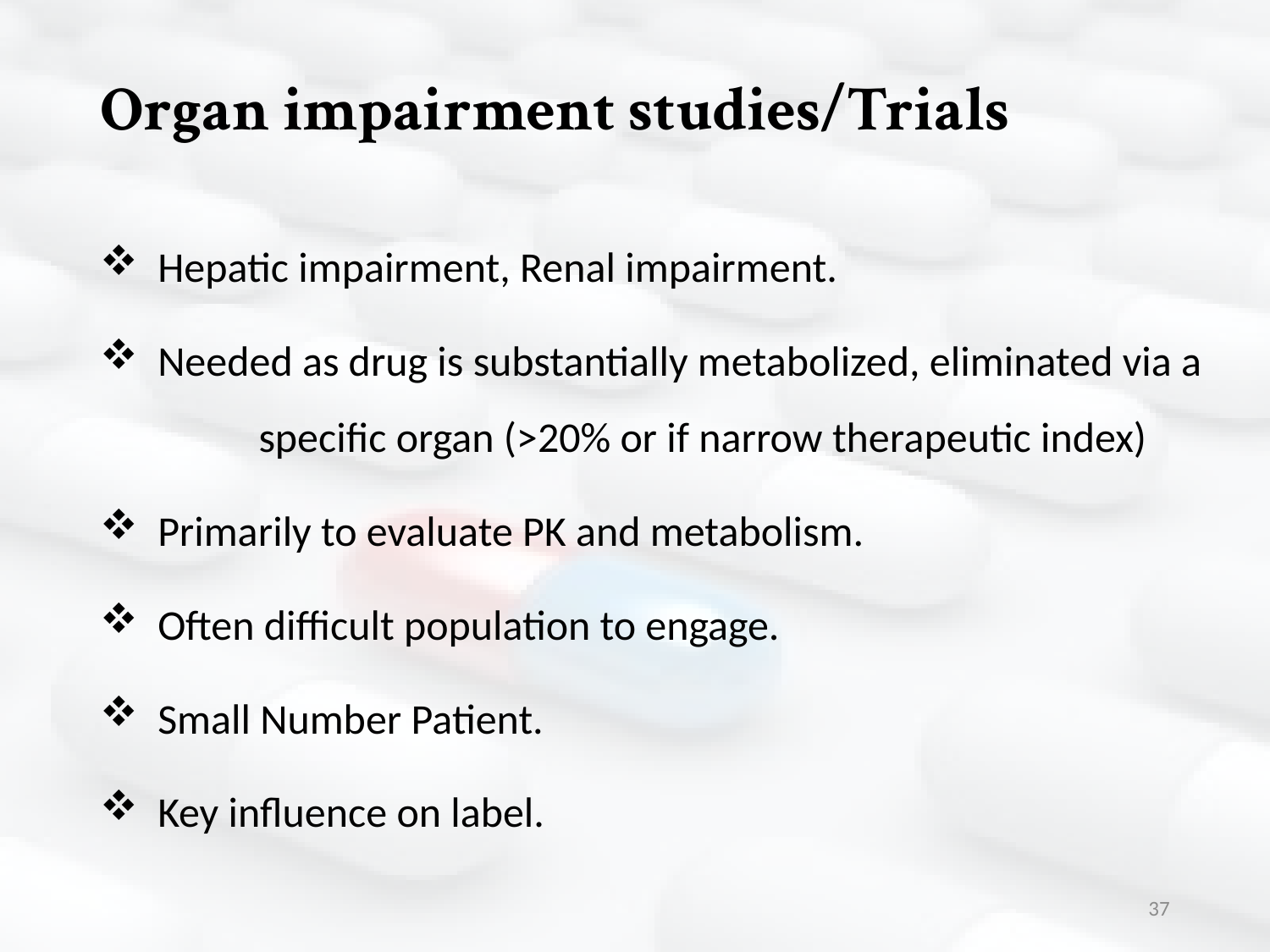

# Organ impairment studies/Trials
  Hepatic impairment, Renal impairment.
  Needed as drug is substantially metabolized, eliminated via a 	specific organ (>20% or if narrow therapeutic index)
  Primarily to evaluate PK and metabolism.
  Often difficult population to engage.
  Small Number Patient.
  Key influence on label.

37